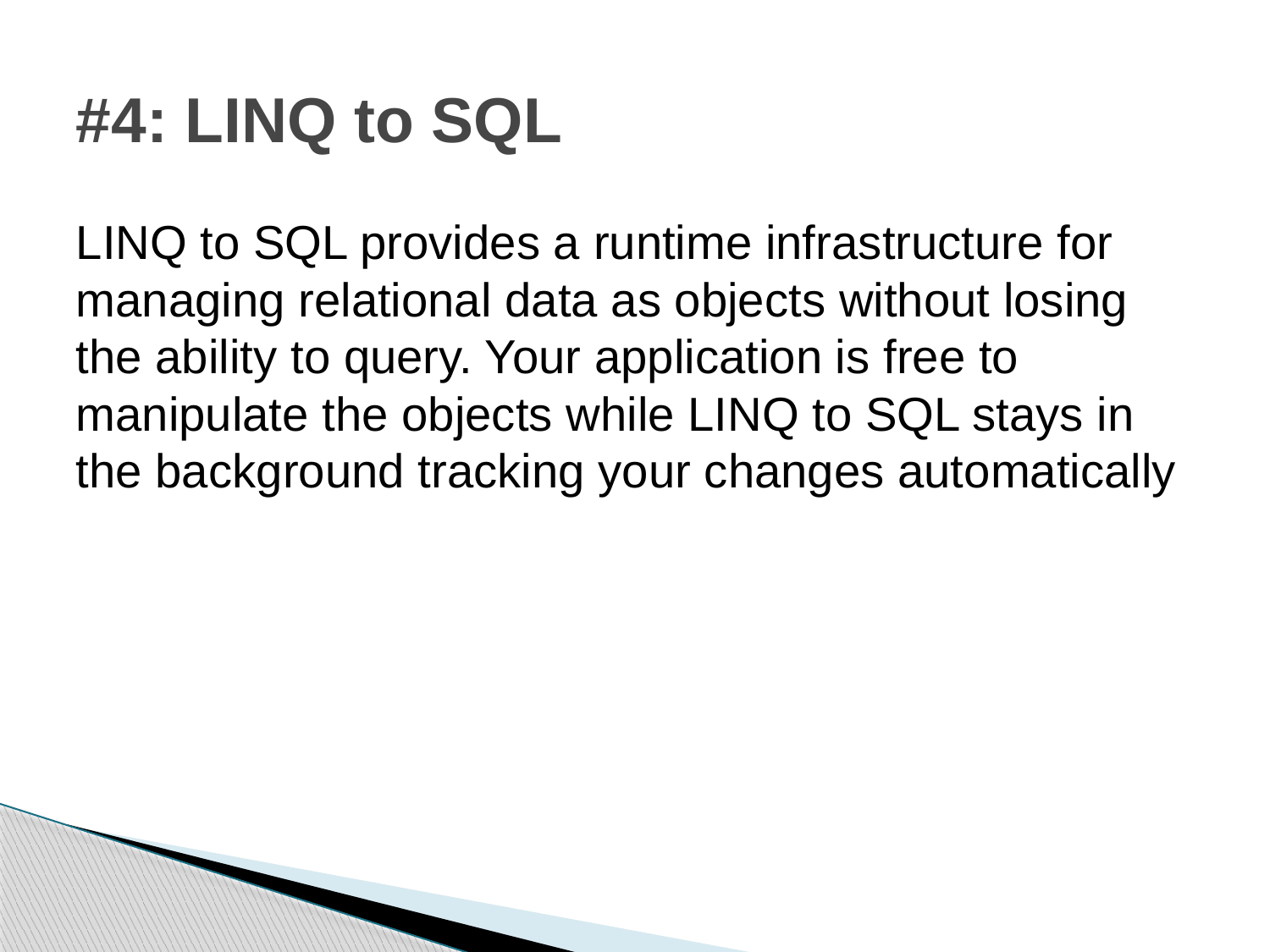

# #4: LINQ to SQL
LINQ to SQL provides a runtime infrastructure for managing relational data as objects without losing the ability to query. Your application is free to manipulate the objects while LINQ to SQL stays in the background tracking your changes automatically